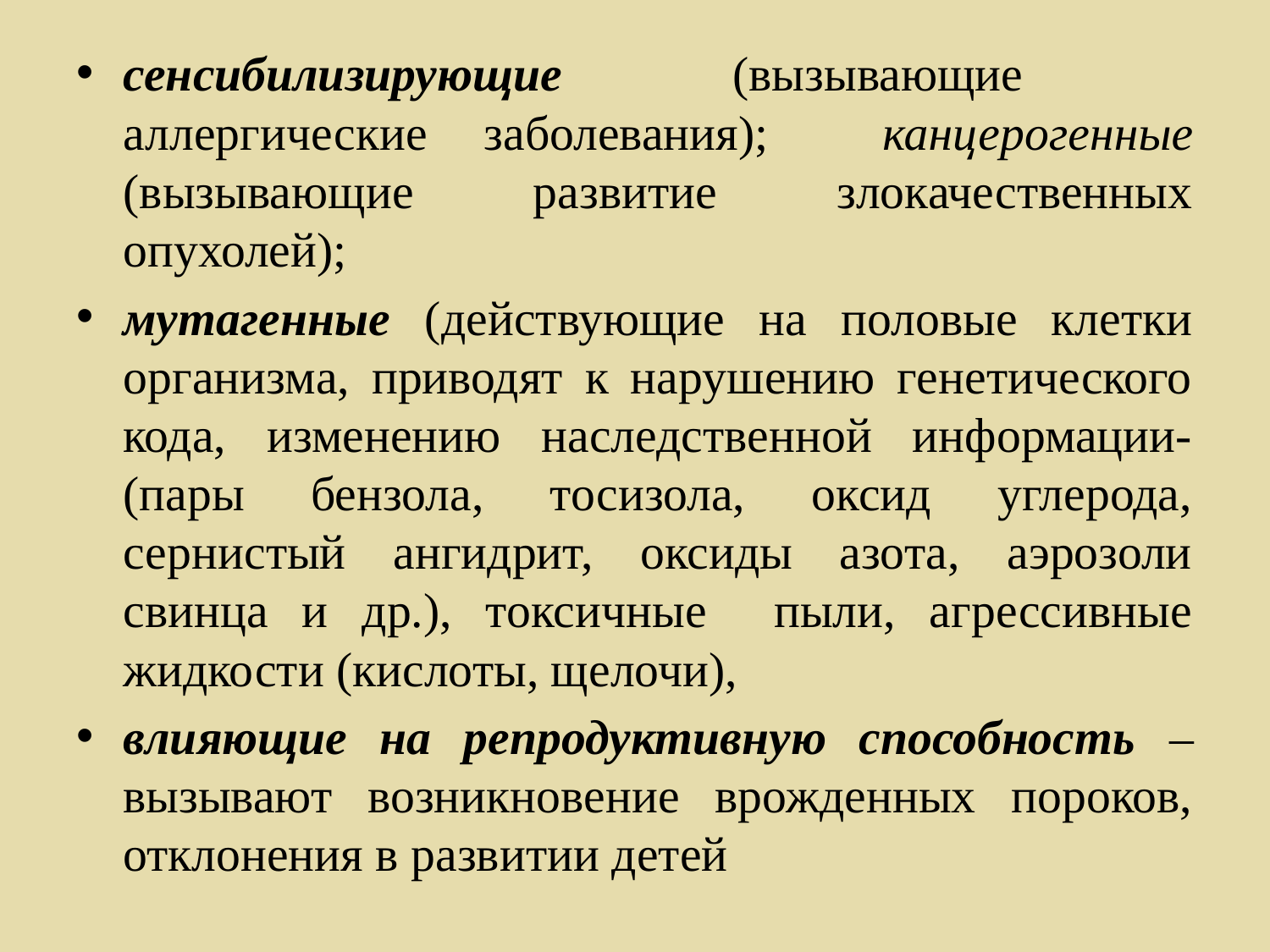

сенсибилизирующие (вызывающие  аллергические заболевания);  канцерогенные (вызывающие развитие злокачественных опухолей);
мутагенные (действующие на половые клетки организма, приводят к нарушению генетического кода, изменению наследственной информации- (пары бензола, тосизола, оксид углерода, сернистый ангидрит, оксиды азота, аэрозоли свинца и др.), токсичные  пыли, агрессивные жидкости (кислоты, щелочи),
влияющие на репродуктивную способность – вызывают возникновение врожденных пороков, отклонения в развитии детей